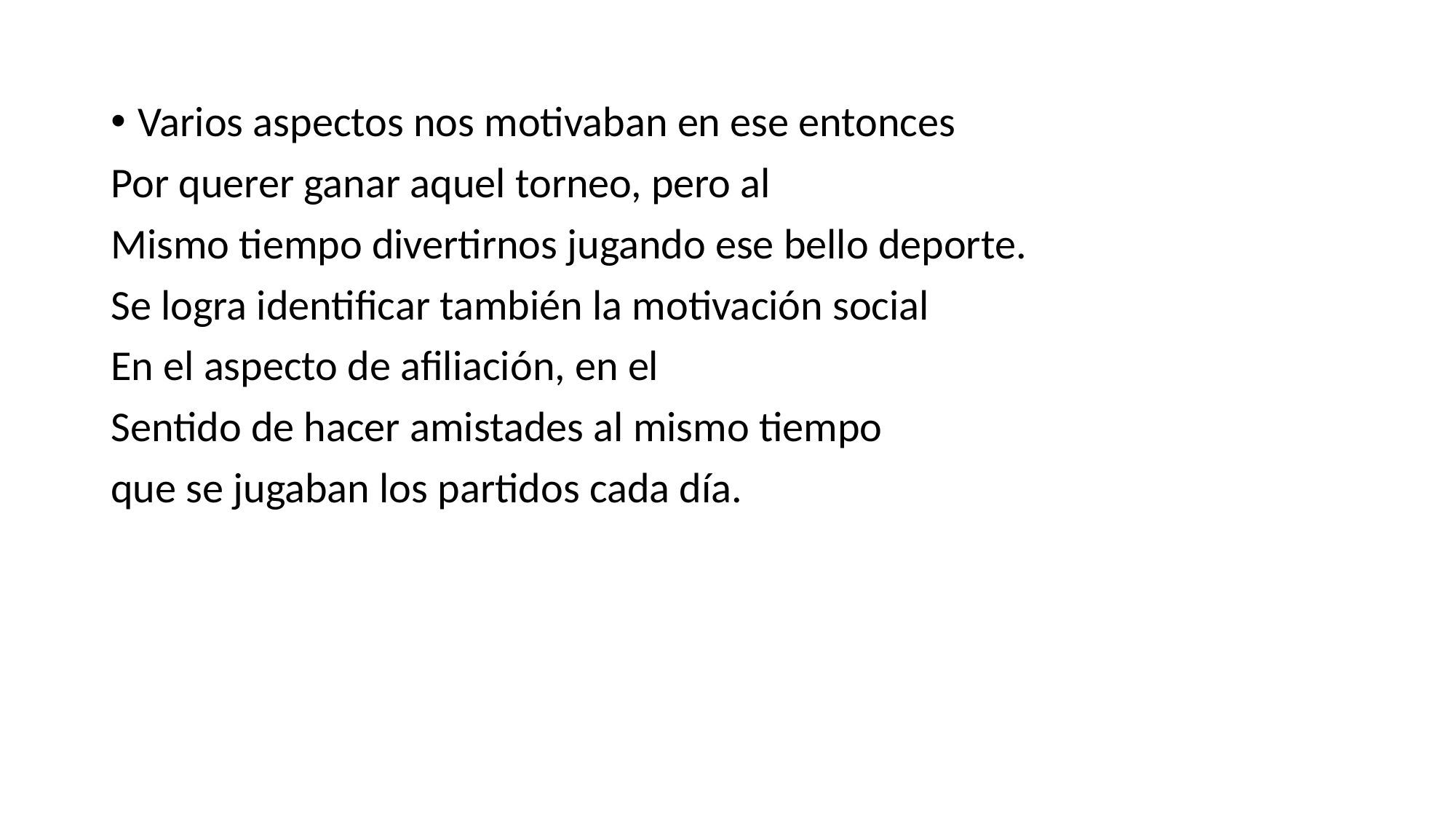

Varios aspectos nos motivaban en ese entonces
Por querer ganar aquel torneo, pero al
Mismo tiempo divertirnos jugando ese bello deporte.
Se logra identificar también la motivación social
En el aspecto de afiliación, en el
Sentido de hacer amistades al mismo tiempo
que se jugaban los partidos cada día.